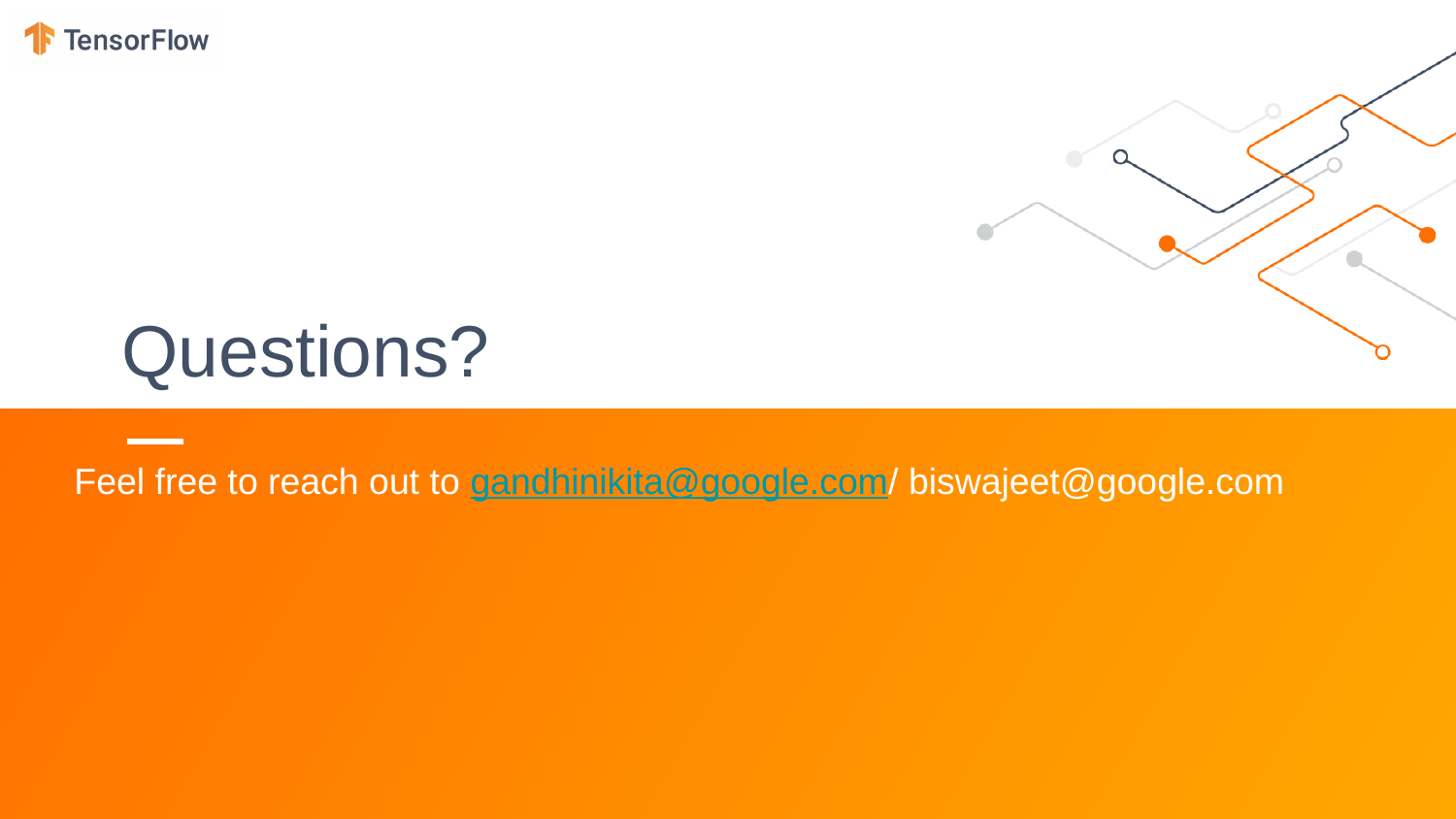

# Questions?
Feel free to reach out to gandhinikita@google.com/ biswajeet@google.com